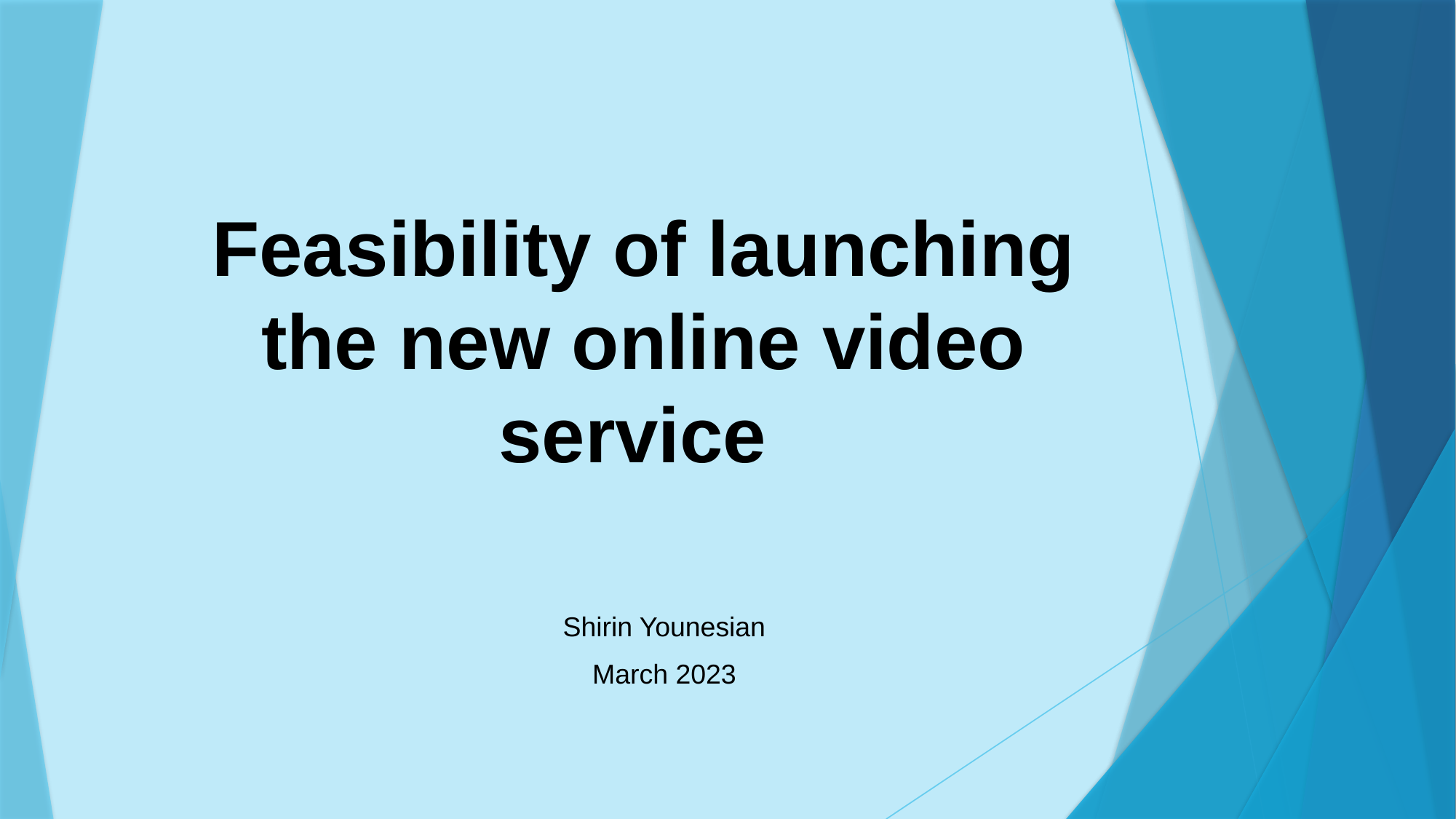

# Feasibility of launching the new online video service
Shirin Younesian
March 2023